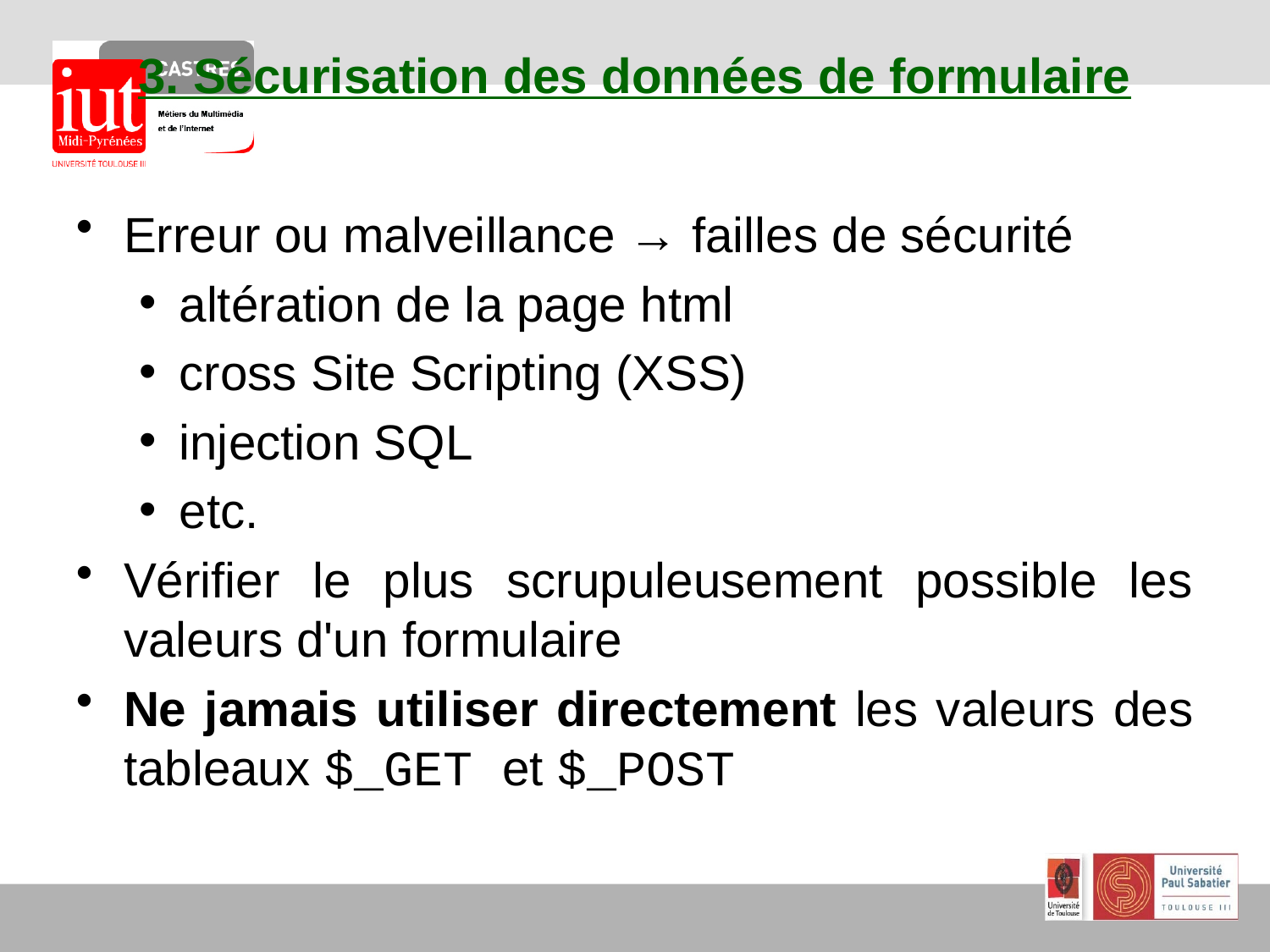

# 3. Sécurisation des données de formulaire
Erreur ou malveillance → failles de sécurité
altération de la page html
cross Site Scripting (XSS)
injection SQL
etc.
Vérifier le plus scrupuleusement possible les valeurs d'un formulaire
Ne jamais utiliser directement les valeurs des tableaux $_GET et $_POST